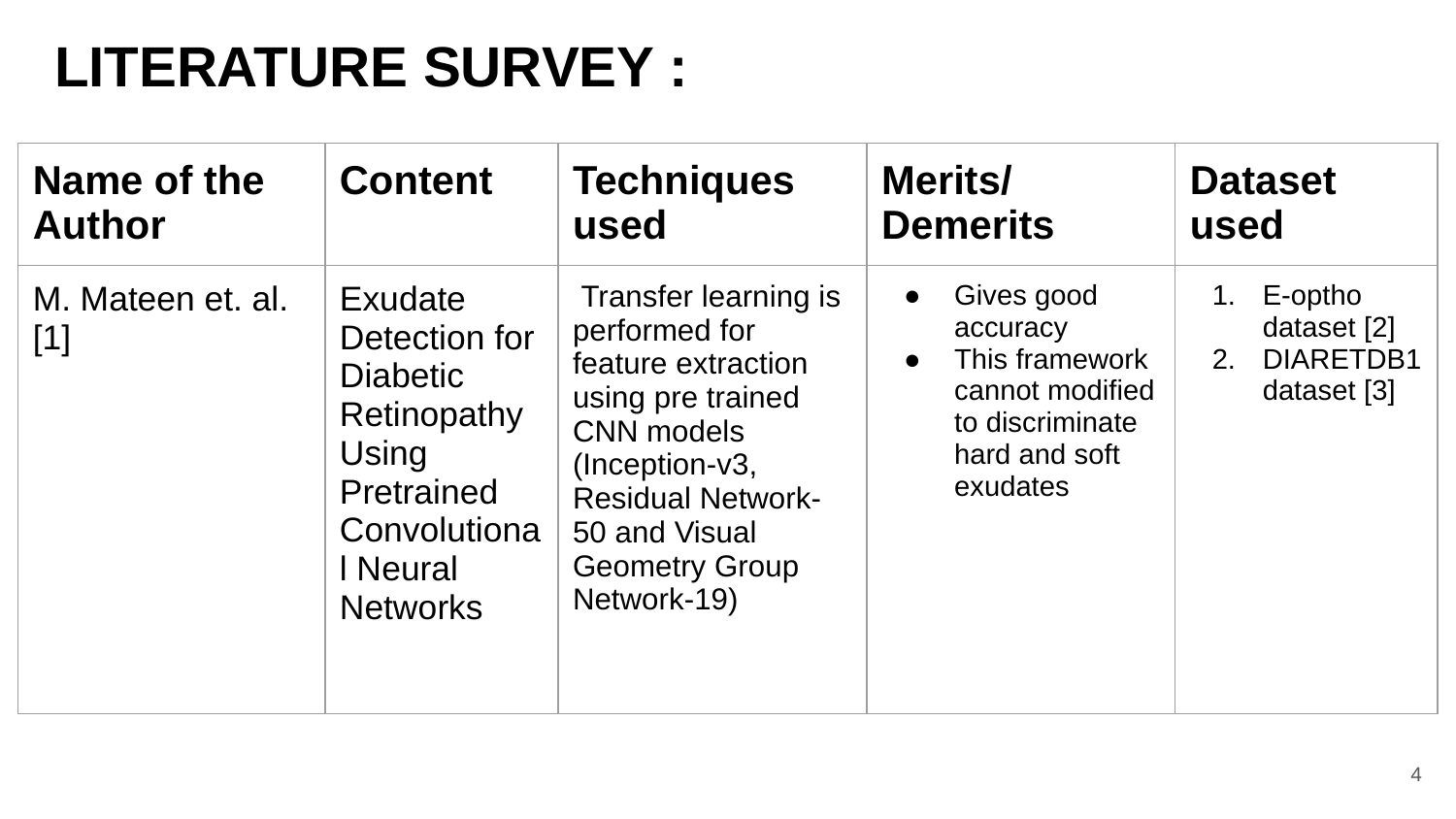

# LITERATURE SURVEY :
| Name of the Author | Content | Techniques used | Merits/ Demerits | Dataset used |
| --- | --- | --- | --- | --- |
| M. Mateen et. al. [1] | Exudate Detection for Diabetic Retinopathy Using Pretrained Convolutional Neural Networks | Transfer learning is performed for feature extraction using pre trained CNN models (Inception-v3, Residual Network-50 and Visual Geometry Group Network-19) | Gives good accuracy This framework cannot modified to discriminate hard and soft exudates | E-optho dataset [2] DIARETDB1 dataset [3] |
4